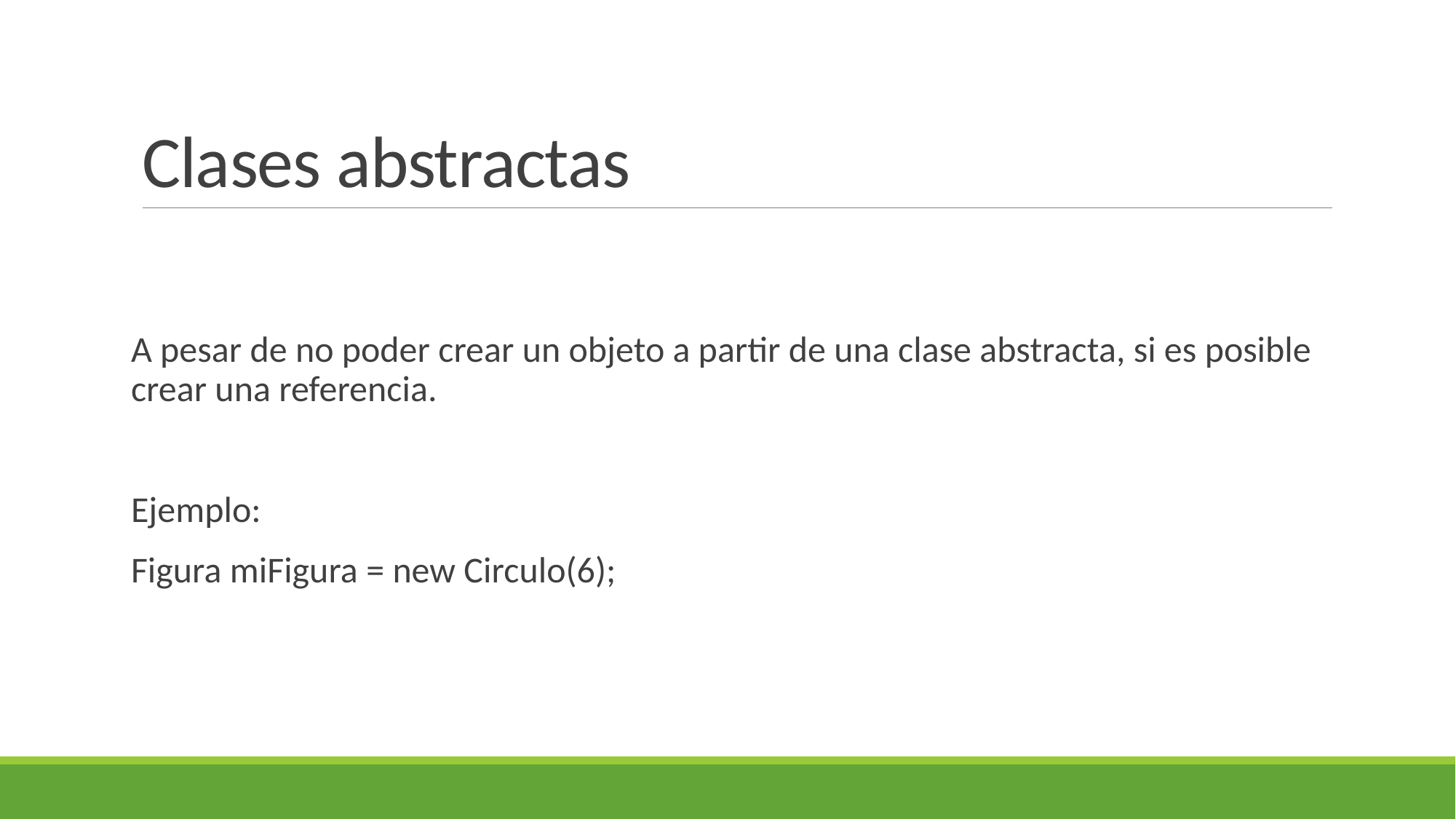

# Clases abstractas
A pesar de no poder crear un objeto a partir de una clase abstracta, si es posible crear una referencia.

Ejemplo:
Figura miFigura = new Circulo(6);